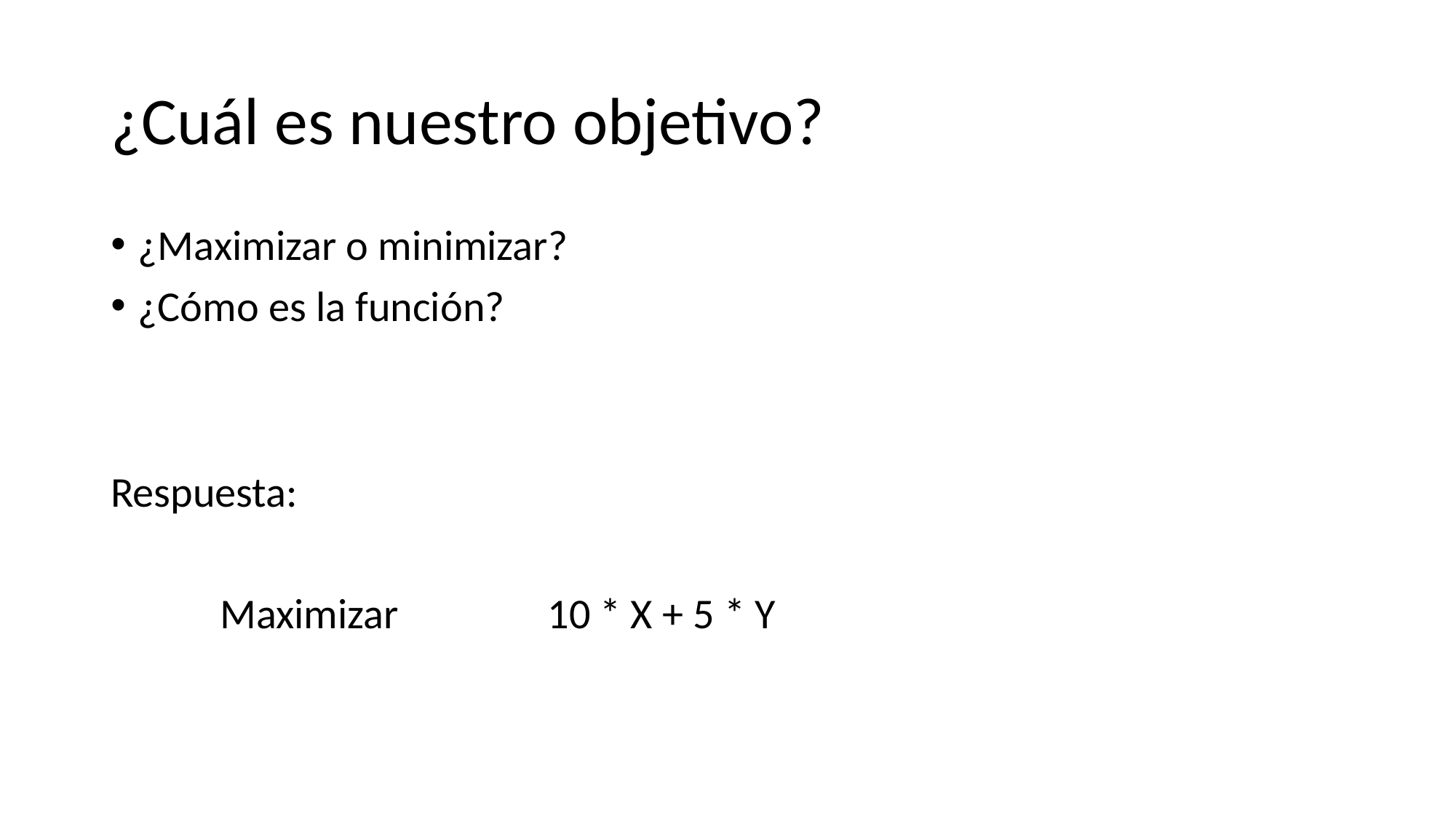

# ¿Cuál es nuestro objetivo?
¿Maximizar o minimizar?
¿Cómo es la función?
Respuesta:

	Maximizar		10 * X + 5 * Y